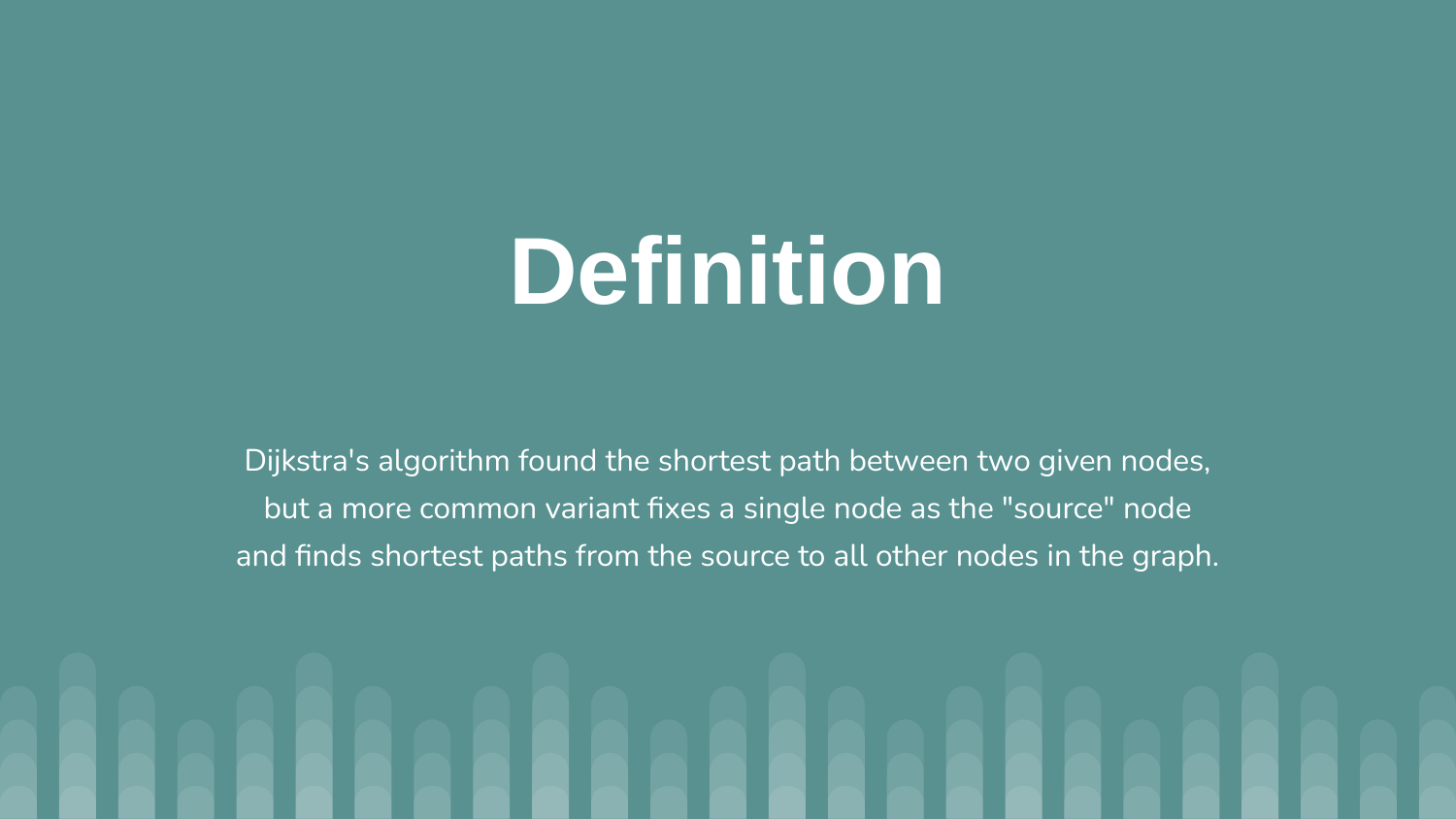

# Definition
Dijkstra's algorithm found the shortest path between two given nodes, but a more common variant fixes a single node as the "source" node and finds shortest paths from the source to all other nodes in the graph.